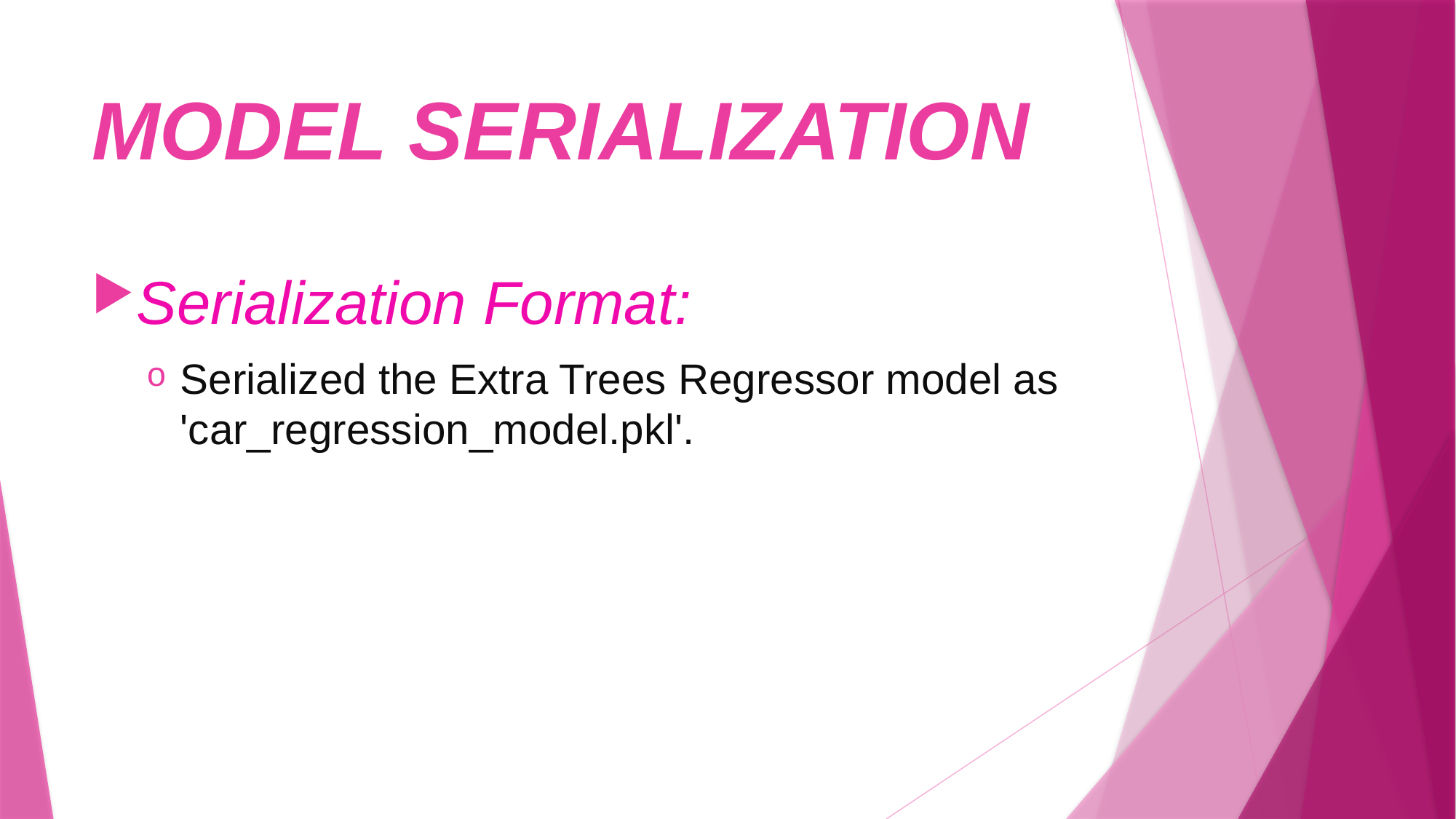

# MODEL SERIALIZATION
Serialization Format:
Serialized the Extra Trees Regressor model as 'car_regression_model.pkl'.